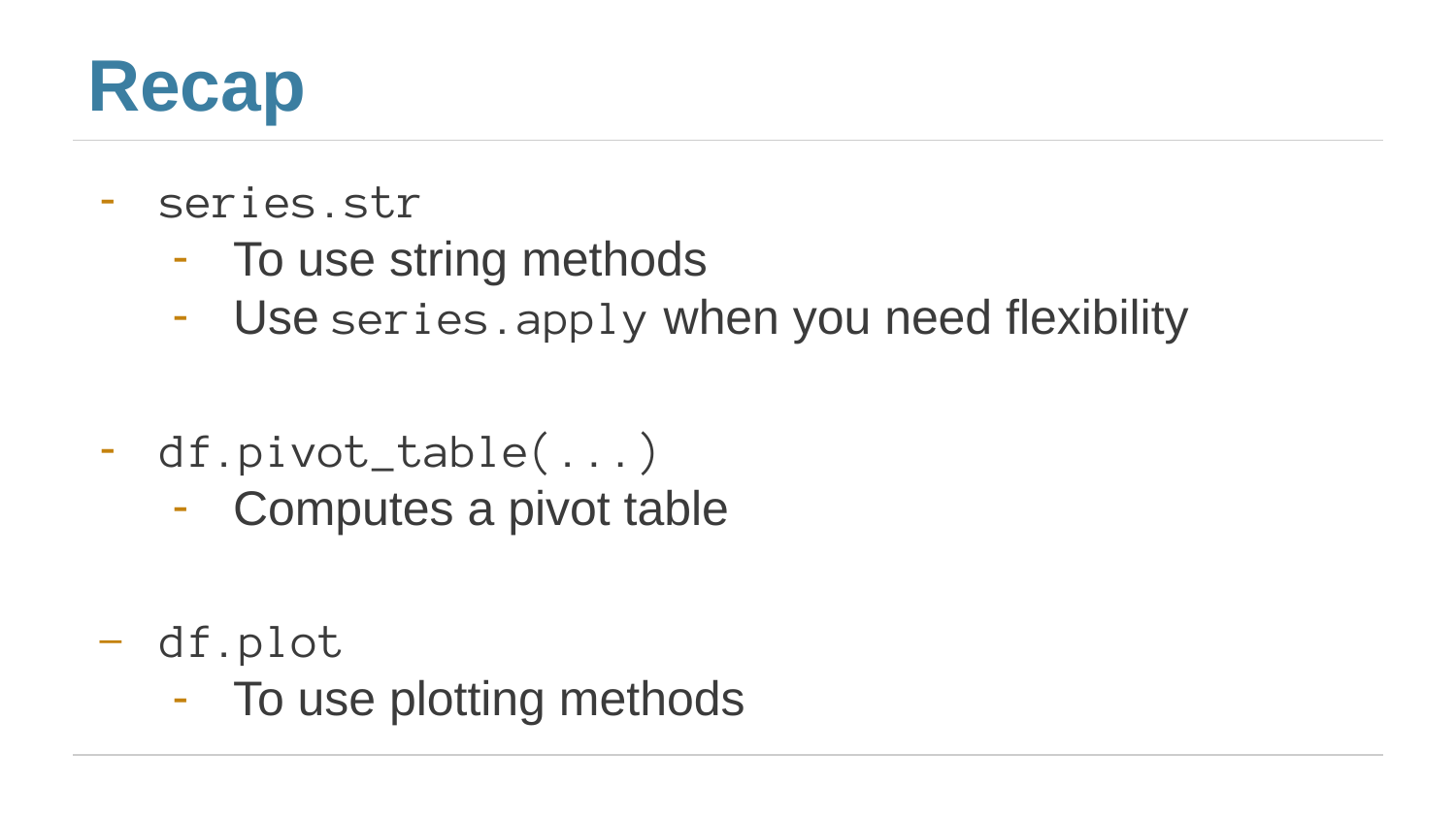

# Recap
series.str
To use string methods
Use series.apply when you need flexibility

df.pivot_table(...)
Computes a pivot table

df.plot
To use plotting methods